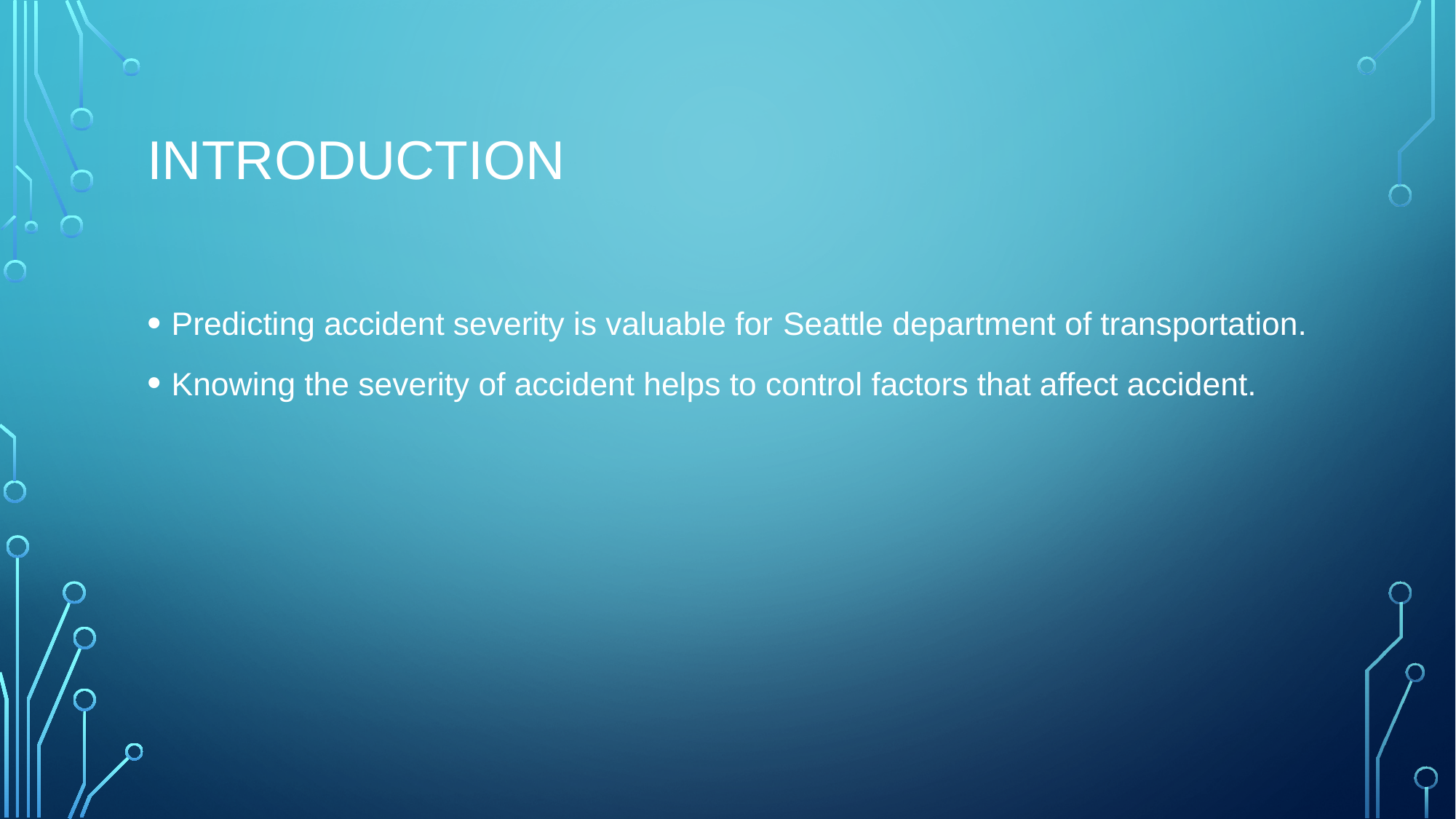

# Introduction
Predicting accident severity is valuable for Seattle department of transportation.
Knowing the severity of accident helps to control factors that affect accident.